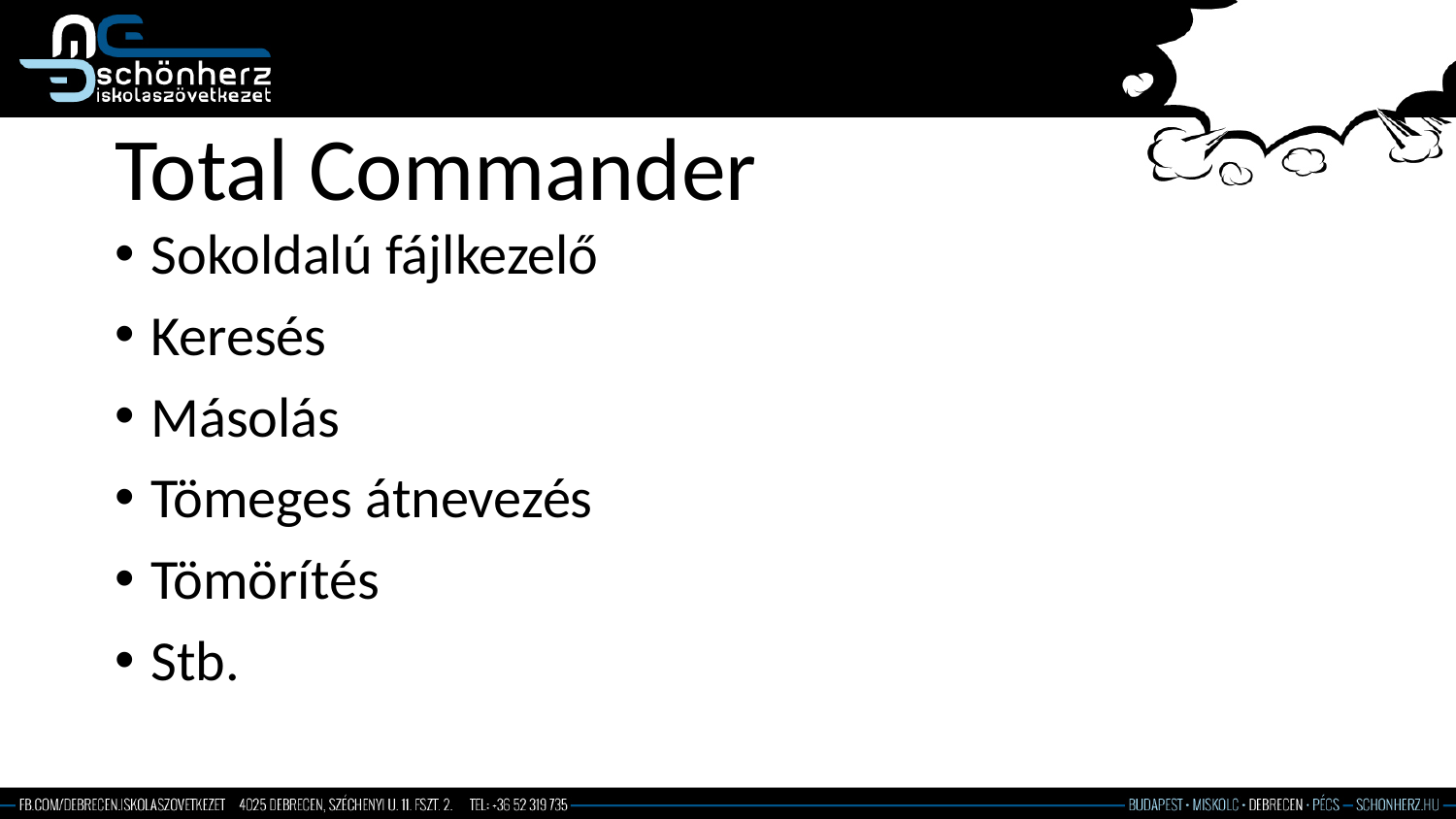

# Total Commander
Sokoldalú fájlkezelő
Keresés
Másolás
Tömeges átnevezés
Tömörítés
Stb.